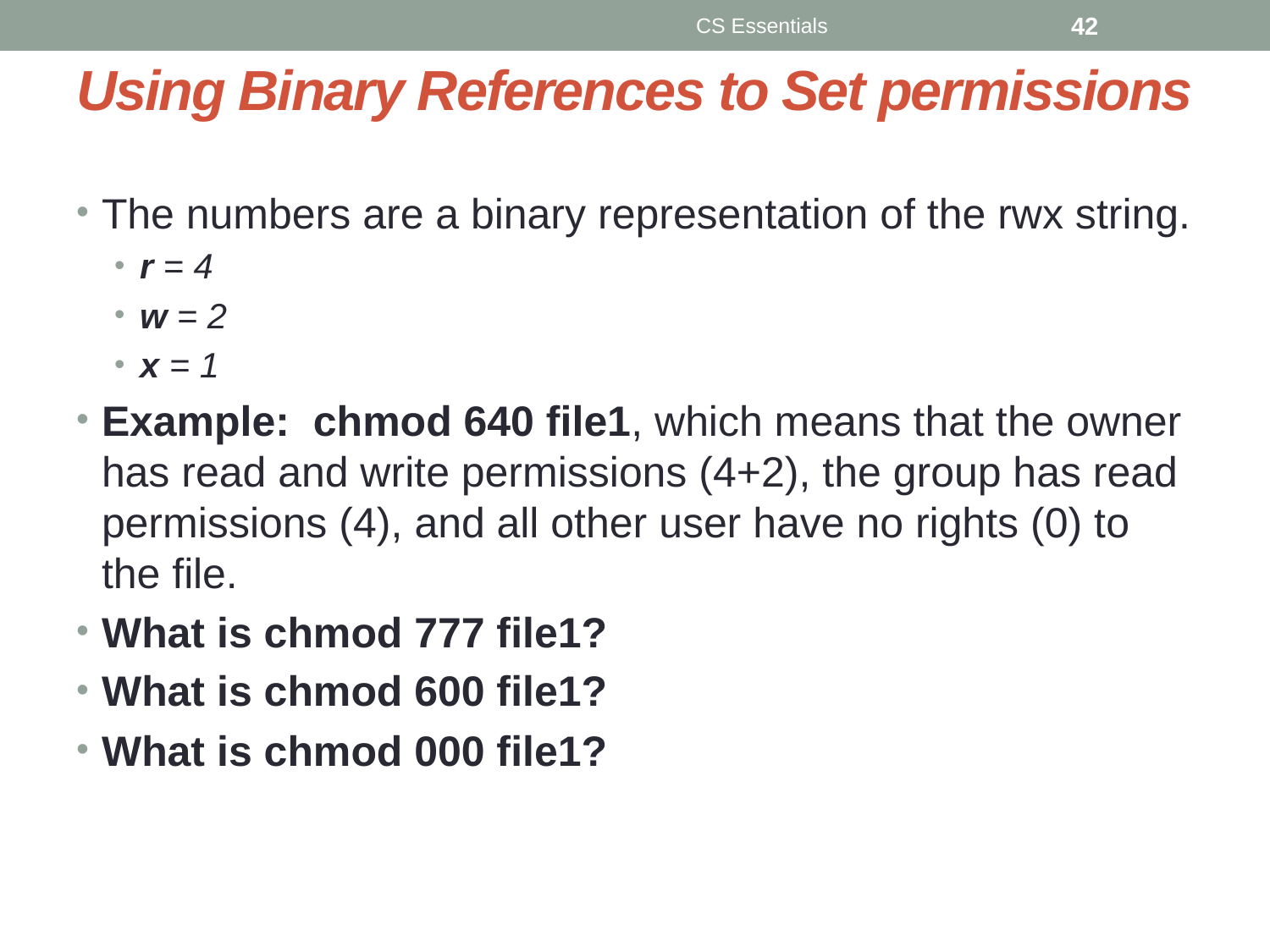

CS Essentials
42
# Using Binary References to Set permissions
The numbers are a binary representation of the rwx string.
r = 4
w = 2
x = 1
Example:  chmod 640 file1, which means that the owner has read and write permissions (4+2), the group has read permissions (4), and all other user have no rights (0) to the file.
What is chmod 777 file1?
What is chmod 600 file1?
What is chmod 000 file1?